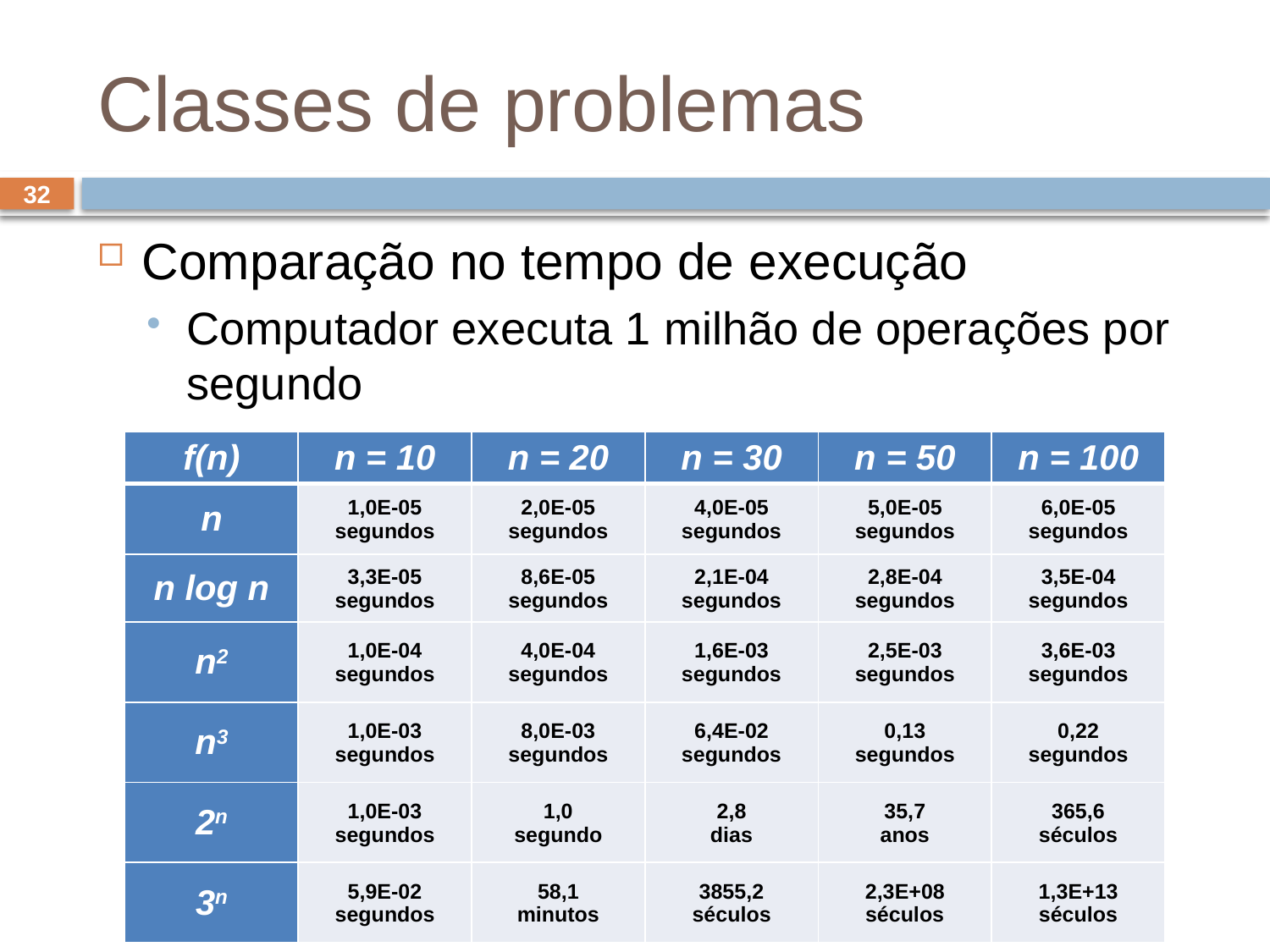

# Classes de problemas
32
Comparação no tempo de execução
Computador executa 1 milhão de operações por segundo

| f(n) | n = 10 | n = 20 | n = 30 | n = 50 | n = 100 |
| --- | --- | --- | --- | --- | --- |
| n | 1,0E-05 segundos | 2,0E-05 segundos | 4,0E-05 segundos | 5,0E-05 segundos | 6,0E-05 segundos |
| n log n | 3,3E-05 segundos | 8,6E-05 segundos | 2,1E-04 segundos | 2,8E-04 segundos | 3,5E-04 segundos |
| n2 | 1,0E-04 segundos | 4,0E-04 segundos | 1,6E-03 segundos | 2,5E-03 segundos | 3,6E-03 segundos |
| n3 | 1,0E-03 segundos | 8,0E-03 segundos | 6,4E-02 segundos | 0,13 segundos | 0,22 segundos |
| 2n | 1,0E-03 segundos | 1,0 segundo | 2,8 dias | 35,7 anos | 365,6 séculos |
| 3n | 5,9E-02 segundos | 58,1 minutos | 3855,2 séculos | 2,3E+08 séculos | 1,3E+13 séculos |